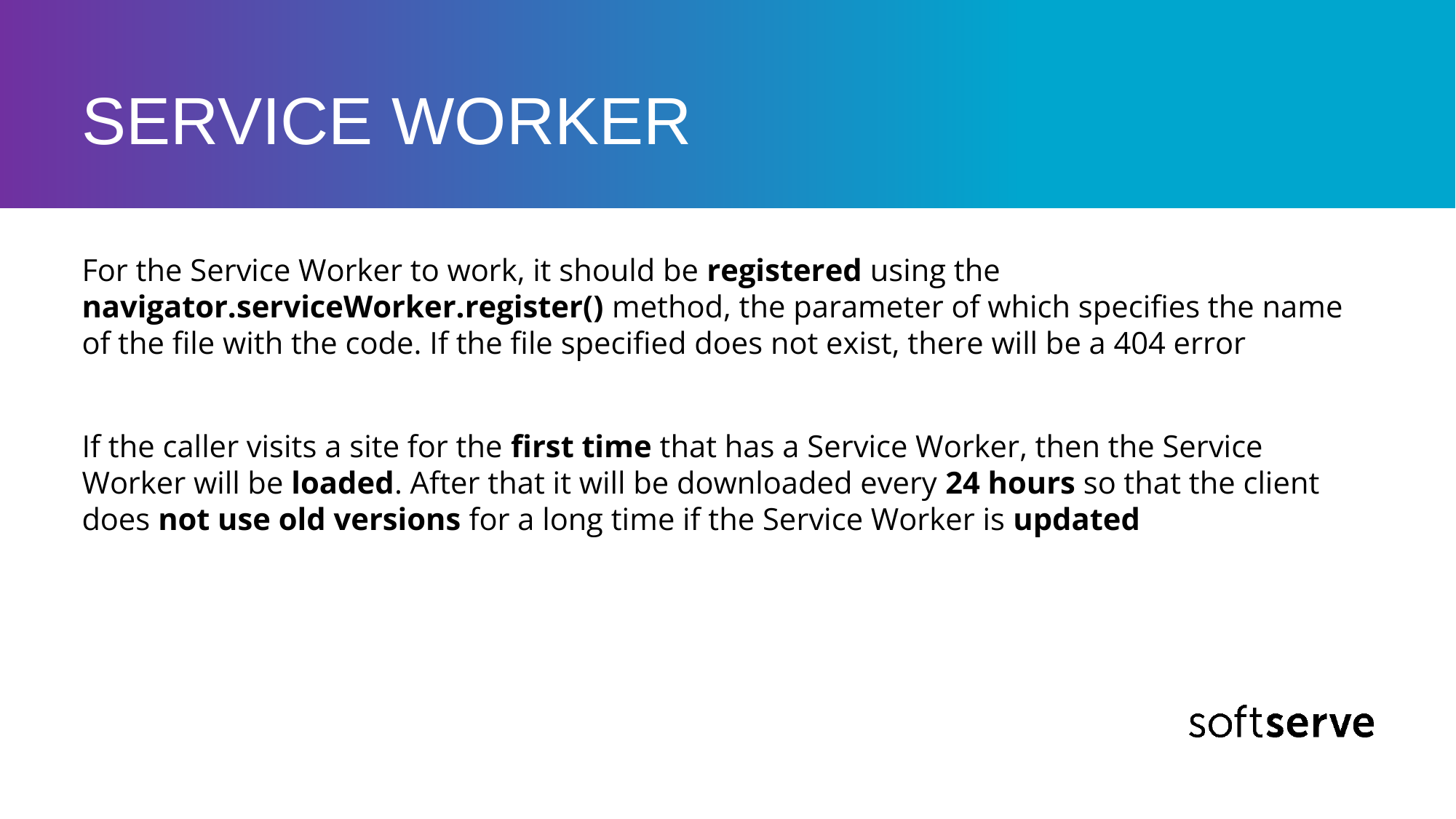

# SERVICE WORKER
For the Service Worker to work, it should be registered using the navigator.serviceWorker.register() method, the parameter of which specifies the name of the file with the code. If the file specified does not exist, there will be a 404 error

If the caller visits a site for the first time that has a Service Worker, then the Service Worker will be loaded. After that it will be downloaded every 24 hours so that the client does not use old versions for a long time if the Service Worker is updated